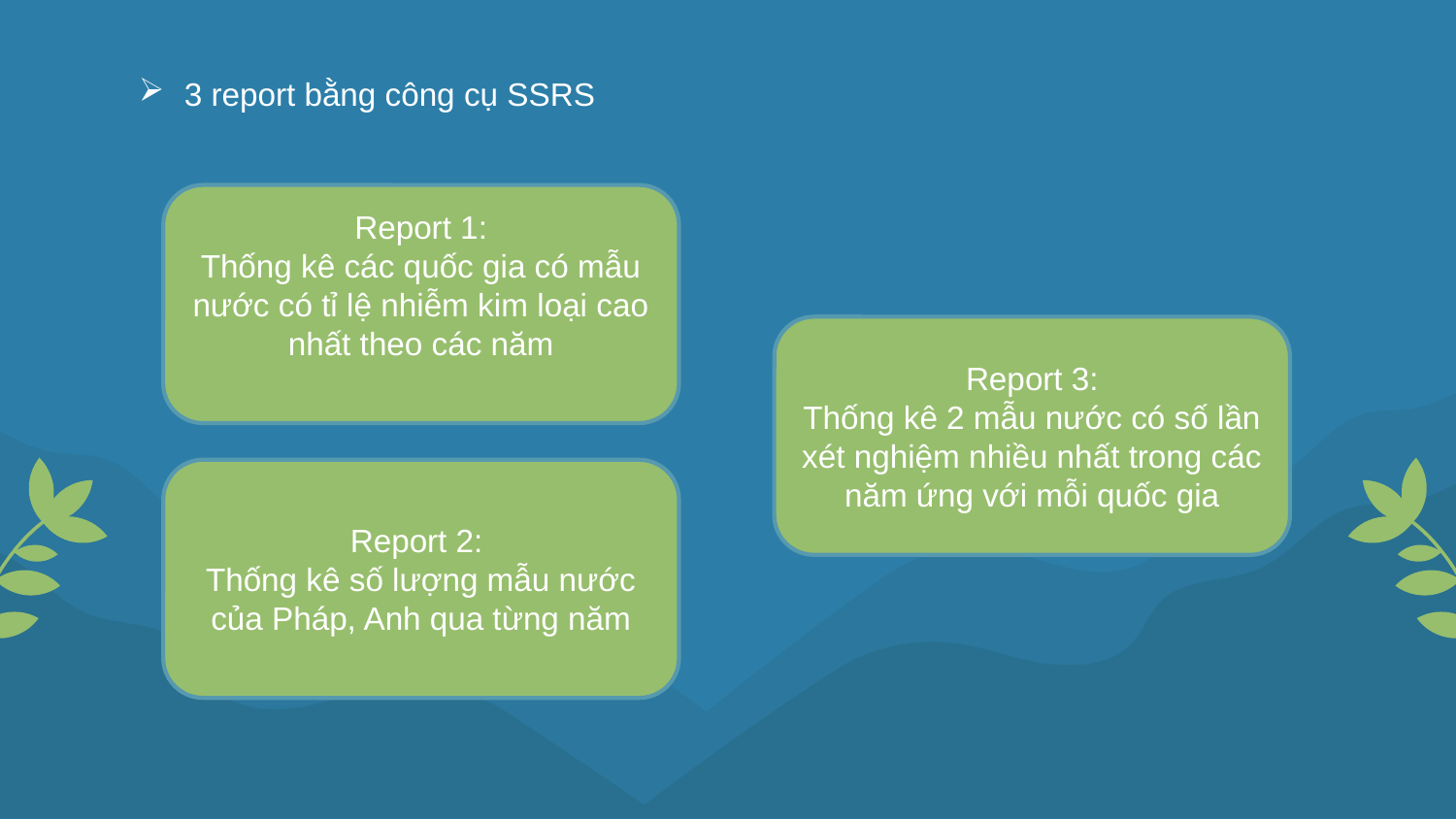

3 report bằng công cụ SSRS

Report 1:
Thống kê các quốc gia có mẫu nước có tỉ lệ nhiễm kim loại cao nhất theo các năm

Report 3:
Thống kê 2 mẫu nước có số lần xét nghiệm nhiều nhất trong các năm ứng với mỗi quốc gia

Report 2:
Thống kê số lượng mẫu nước của Pháp, Anh qua từng năm